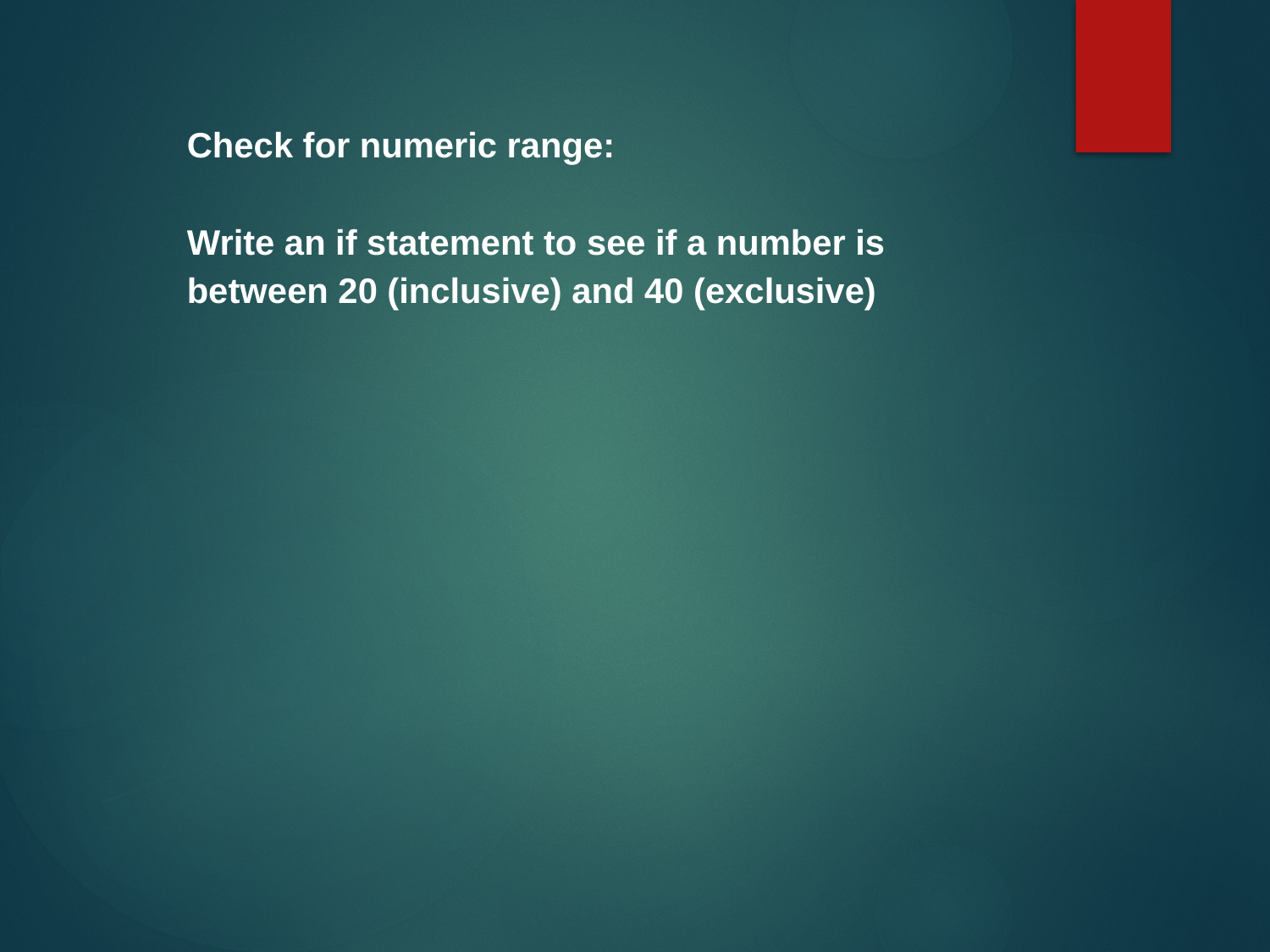

Check for numeric range:

Write an if statement to see if a number is  between 20 (inclusive) and 40 (exclusive)